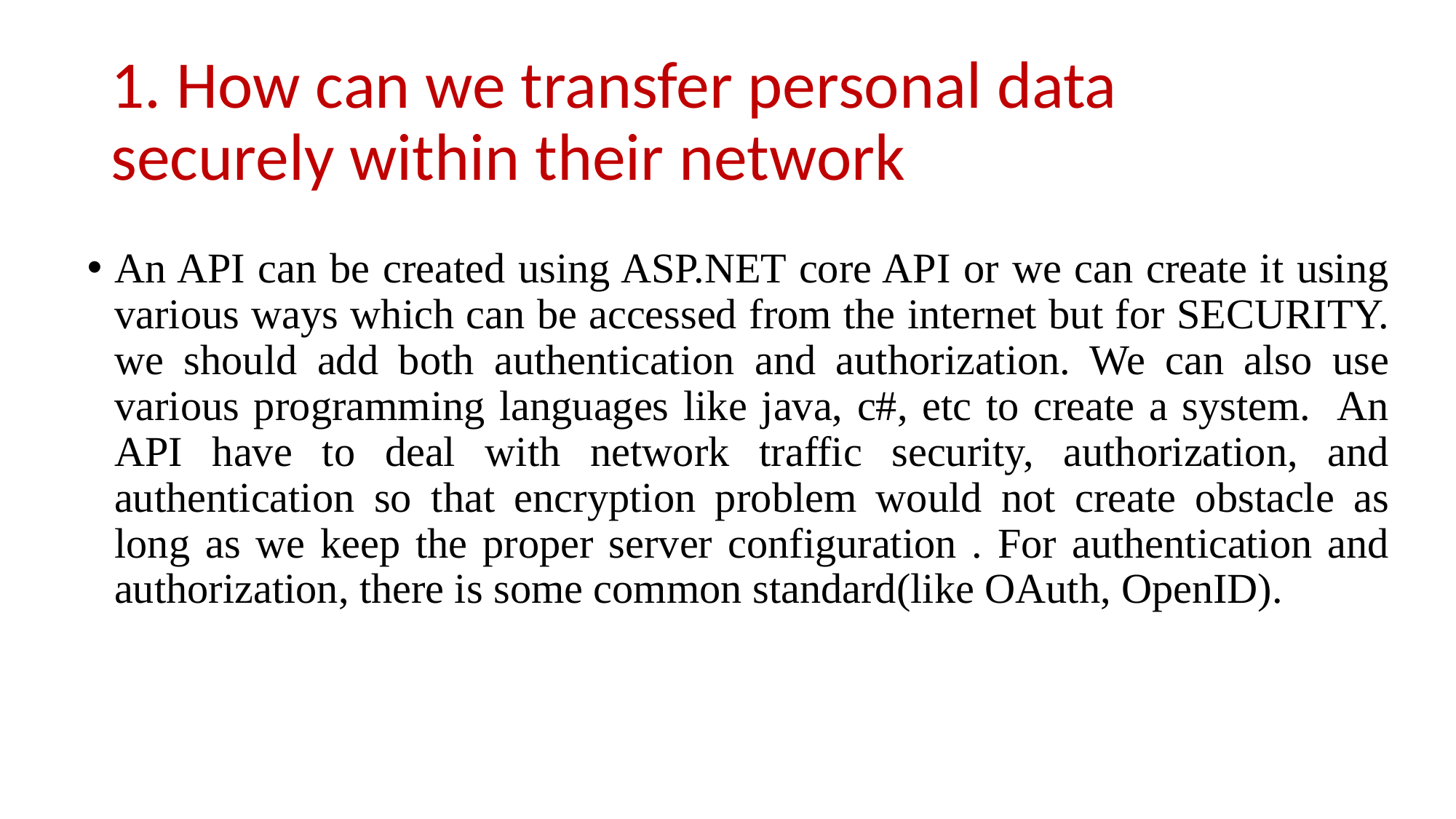

# 1. How can we transfer personal data securely within their network
?
An API can be created using ASP.NET core API or we can create it using various ways which can be accessed from the internet but for SECURITY. we should add both authentication and authorization. We can also use various programming languages like java, c#, etc to create a system.  An API have to deal with network traffic security, authorization, and authentication so that encryption problem would not create obstacle as long as we keep the proper server configuration . For authentication and authorization, there is some common standard(like OAuth, OpenID).